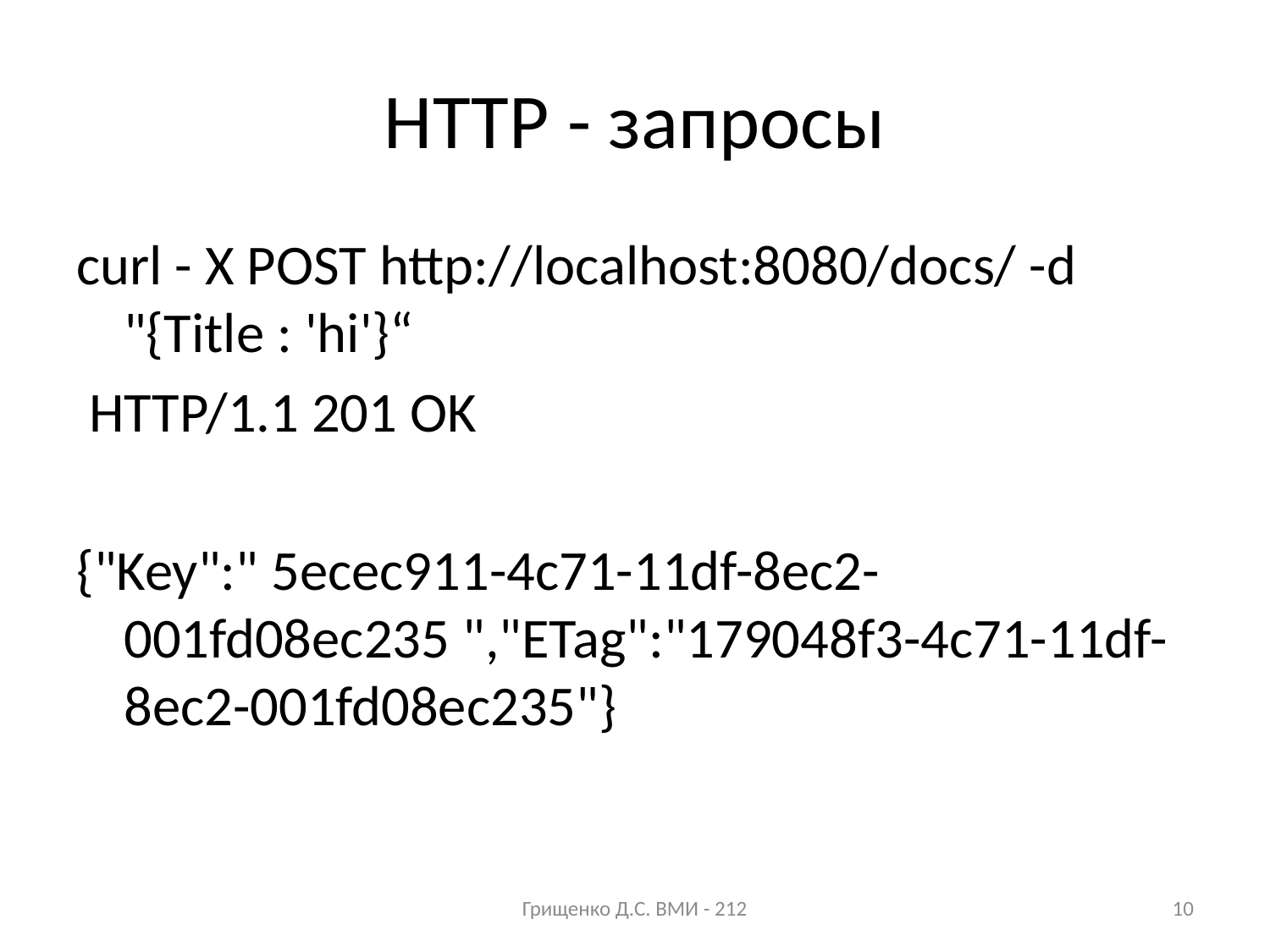

# HTTP - запросы
curl - X POST http://localhost:8080/docs/ -d "{Title : 'hi'}“
 HTTP/1.1 201 OK

{"Key":" 5ecec911-4c71-11df-8ec2-001fd08ec235 ","ETag":"179048f3-4c71-11df-8ec2-001fd08ec235"}

Грищенко Д.С. ВМИ - 212
10